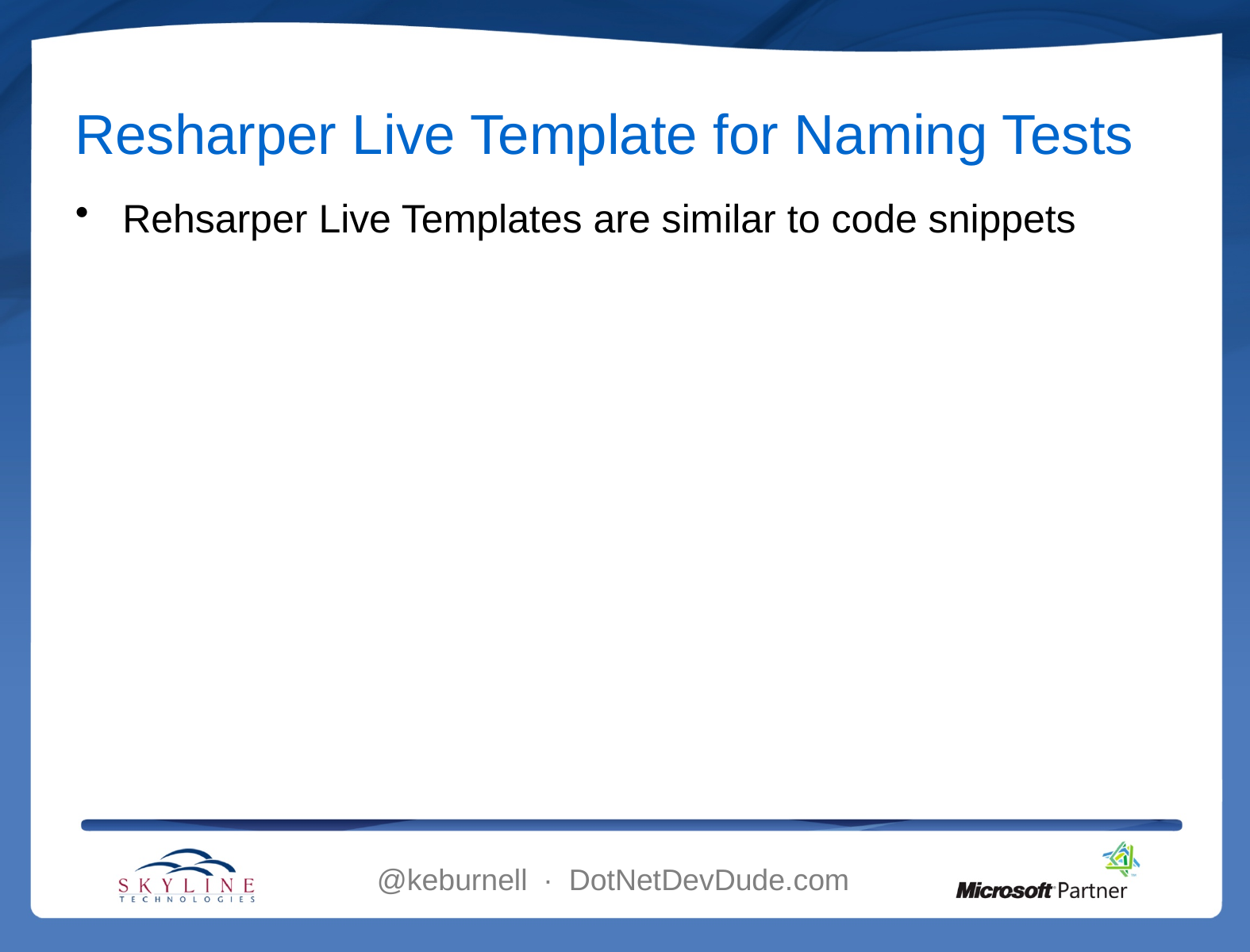

# Resharper Live Template for Naming Tests
Rehsarper Live Templates are similar to code snippets
@keburnell  ∙  DotNetDevDude.com